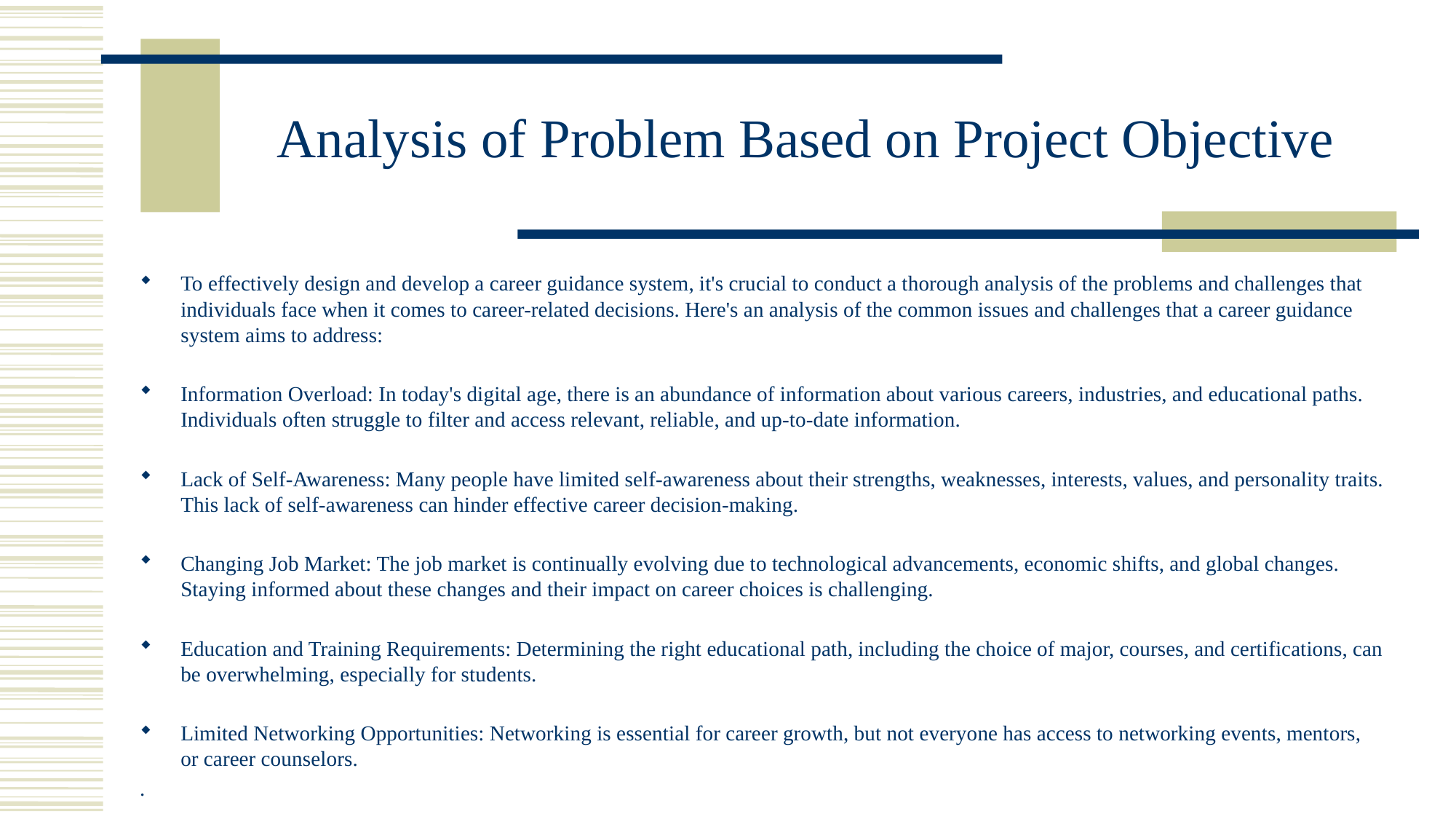

# Analysis of Problem Based on Project Objective
To effectively design and develop a career guidance system, it's crucial to conduct a thorough analysis of the problems and challenges that individuals face when it comes to career-related decisions. Here's an analysis of the common issues and challenges that a career guidance system aims to address:

Information Overload: In today's digital age, there is an abundance of information about various careers, industries, and educational paths. Individuals often struggle to filter and access relevant, reliable, and up-to-date information.

Lack of Self-Awareness: Many people have limited self-awareness about their strengths, weaknesses, interests, values, and personality traits. This lack of self-awareness can hinder effective career decision-making.

Changing Job Market: The job market is continually evolving due to technological advancements, economic shifts, and global changes. Staying informed about these changes and their impact on career choices is challenging.

Education and Training Requirements: Determining the right educational path, including the choice of major, courses, and certifications, can be overwhelming, especially for students.

Limited Networking Opportunities: Networking is essential for career growth, but not everyone has access to networking events, mentors, or career counselors.
.